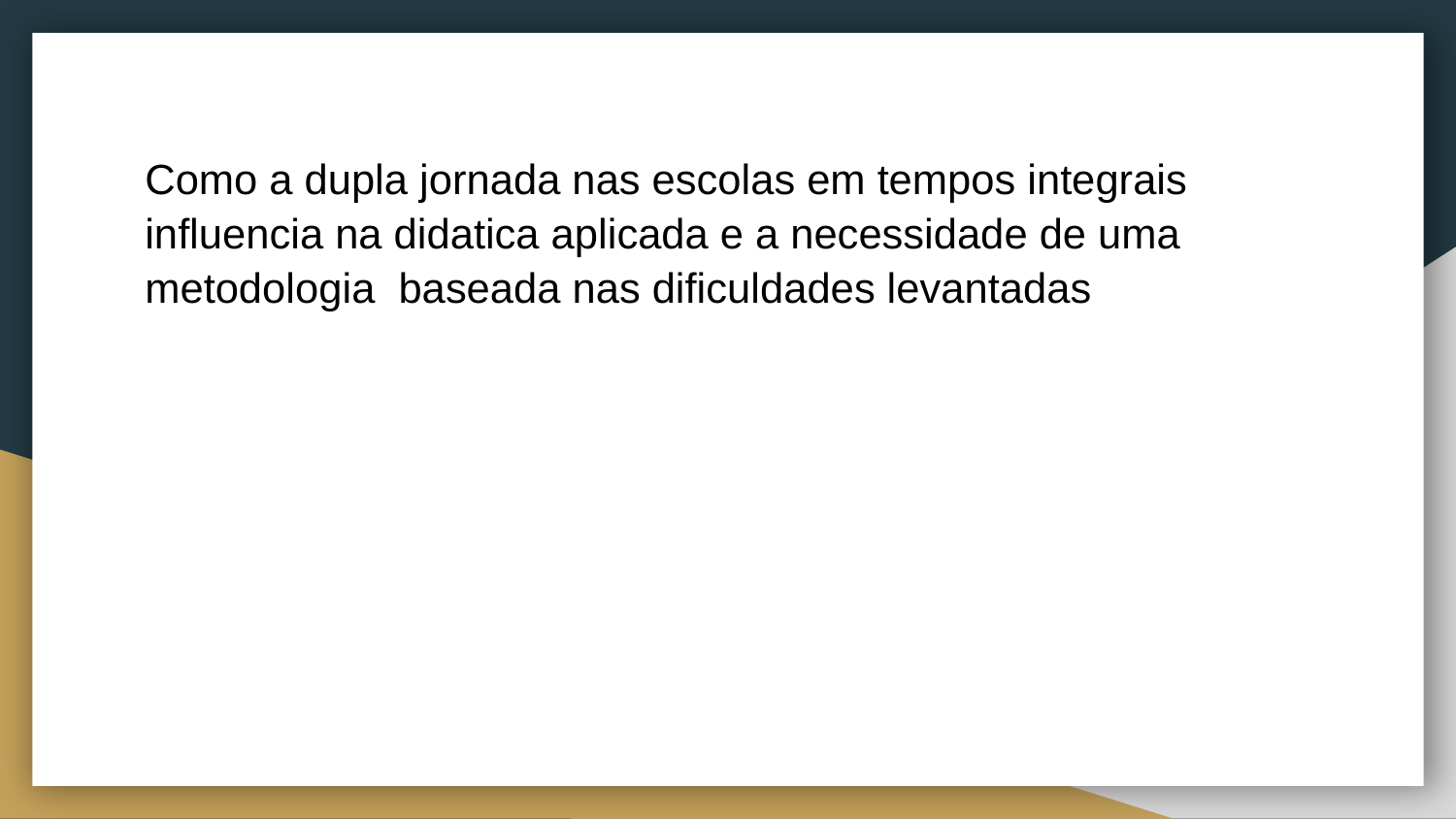

# Como a dupla jornada nas escolas em tempos integrais influencia na didatica aplicada e a necessidade de uma metodologia  baseada nas dificuldades levantadas